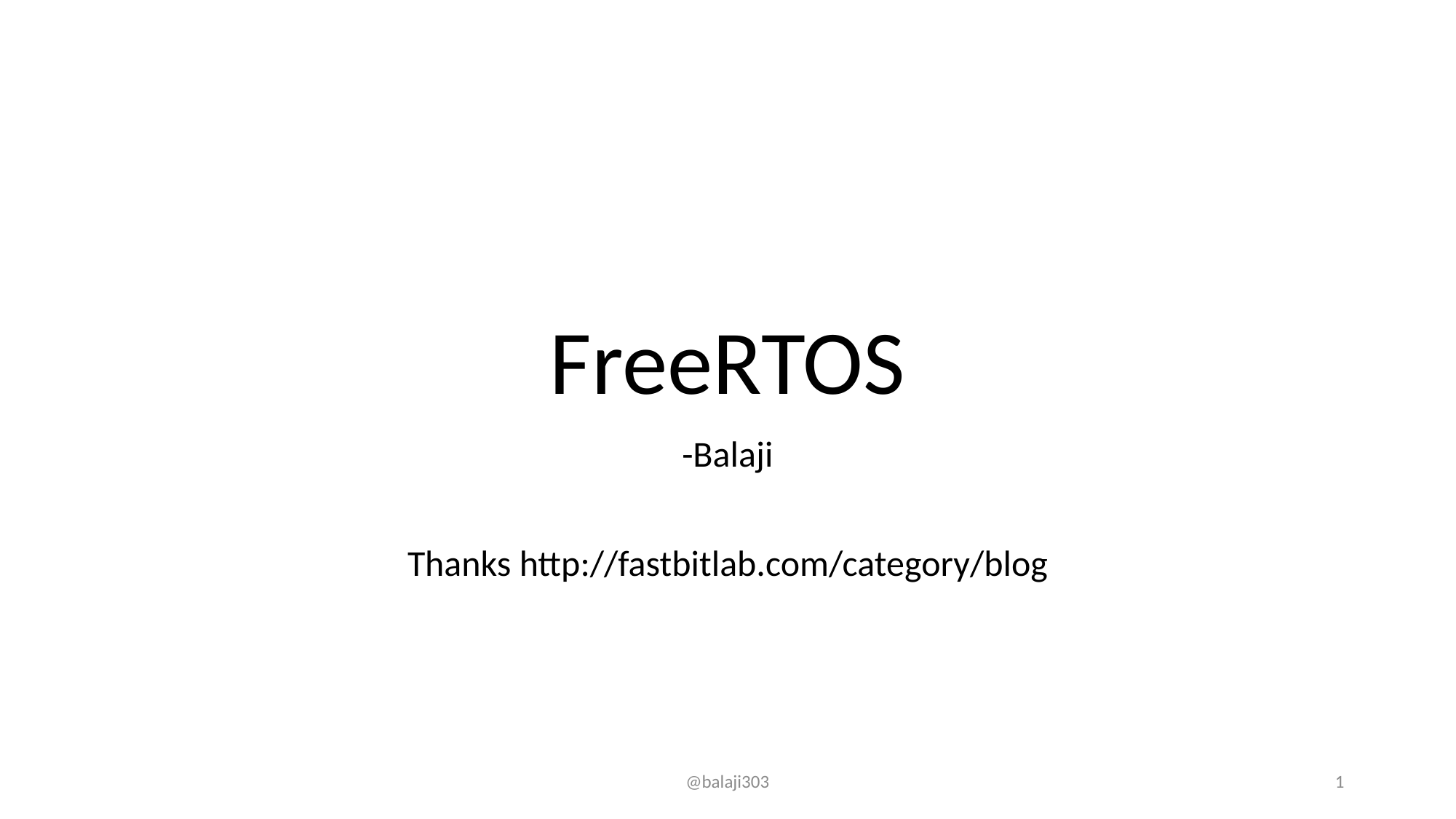

# FreeRTOS
-Balaji

Thanks http://fastbitlab.com/category/blog
@balaji303
1